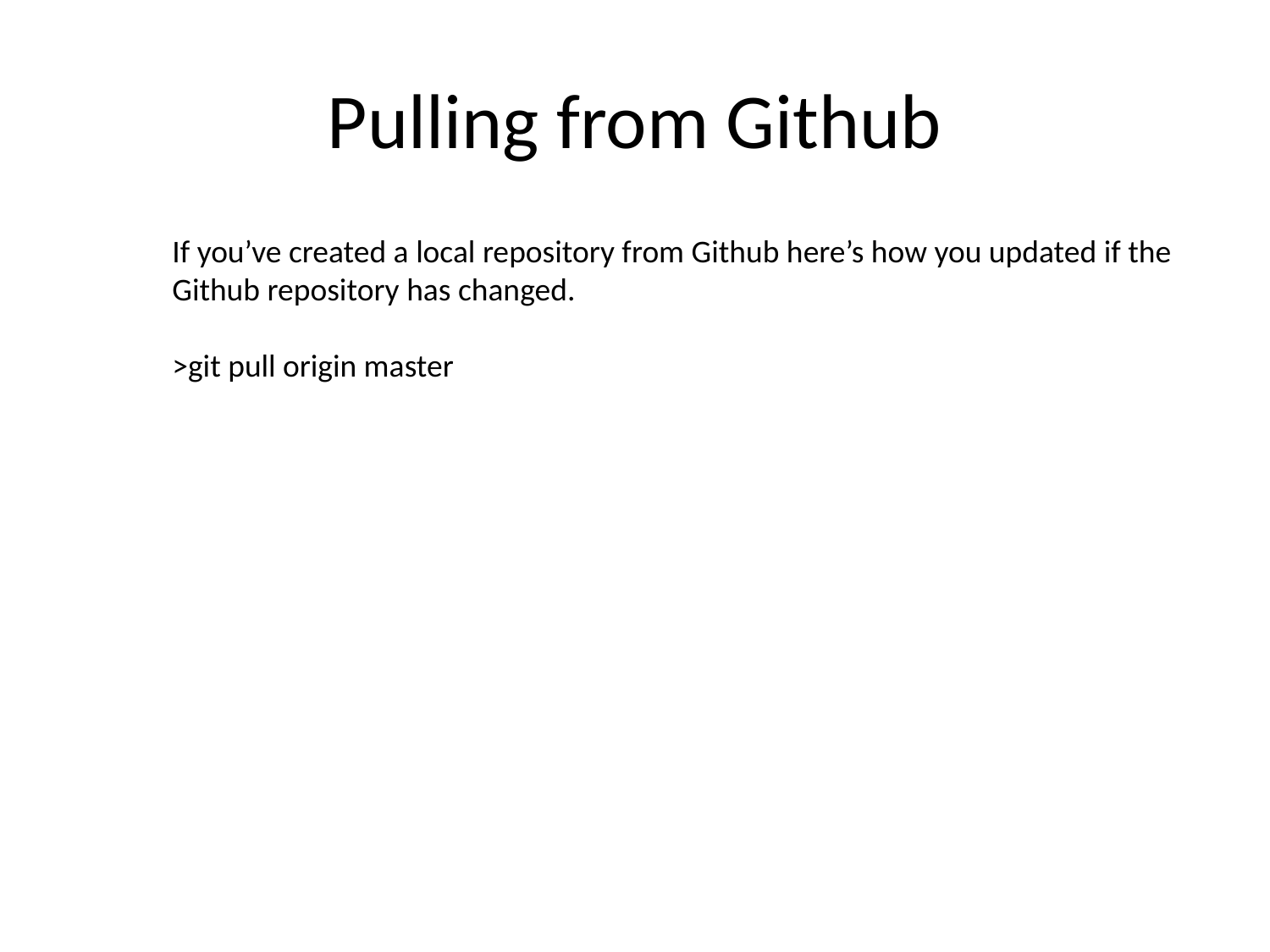

# Pulling from Github
If you’ve created a local repository from Github here’s how you updated if the Github repository has changed.

>git pull origin master